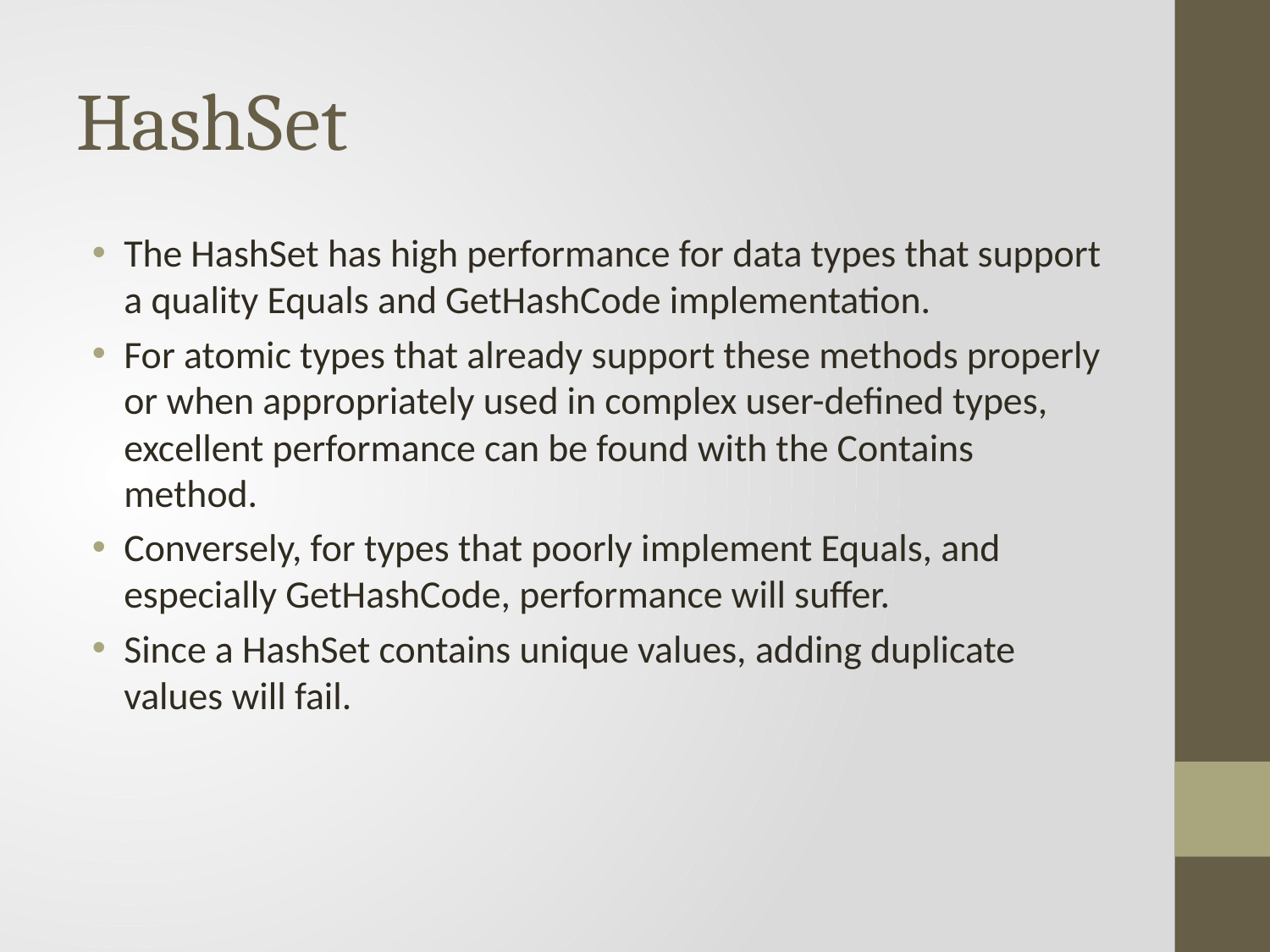

# HashSet
The HashSet has high performance for data types that support a quality Equals and GetHashCode implementation.
For atomic types that already support these methods properly or when appropriately used in complex user-defined types, excellent performance can be found with the Contains method.
Conversely, for types that poorly implement Equals, and especially GetHashCode, performance will suffer.
Since a HashSet contains unique values, adding duplicate values will fail.